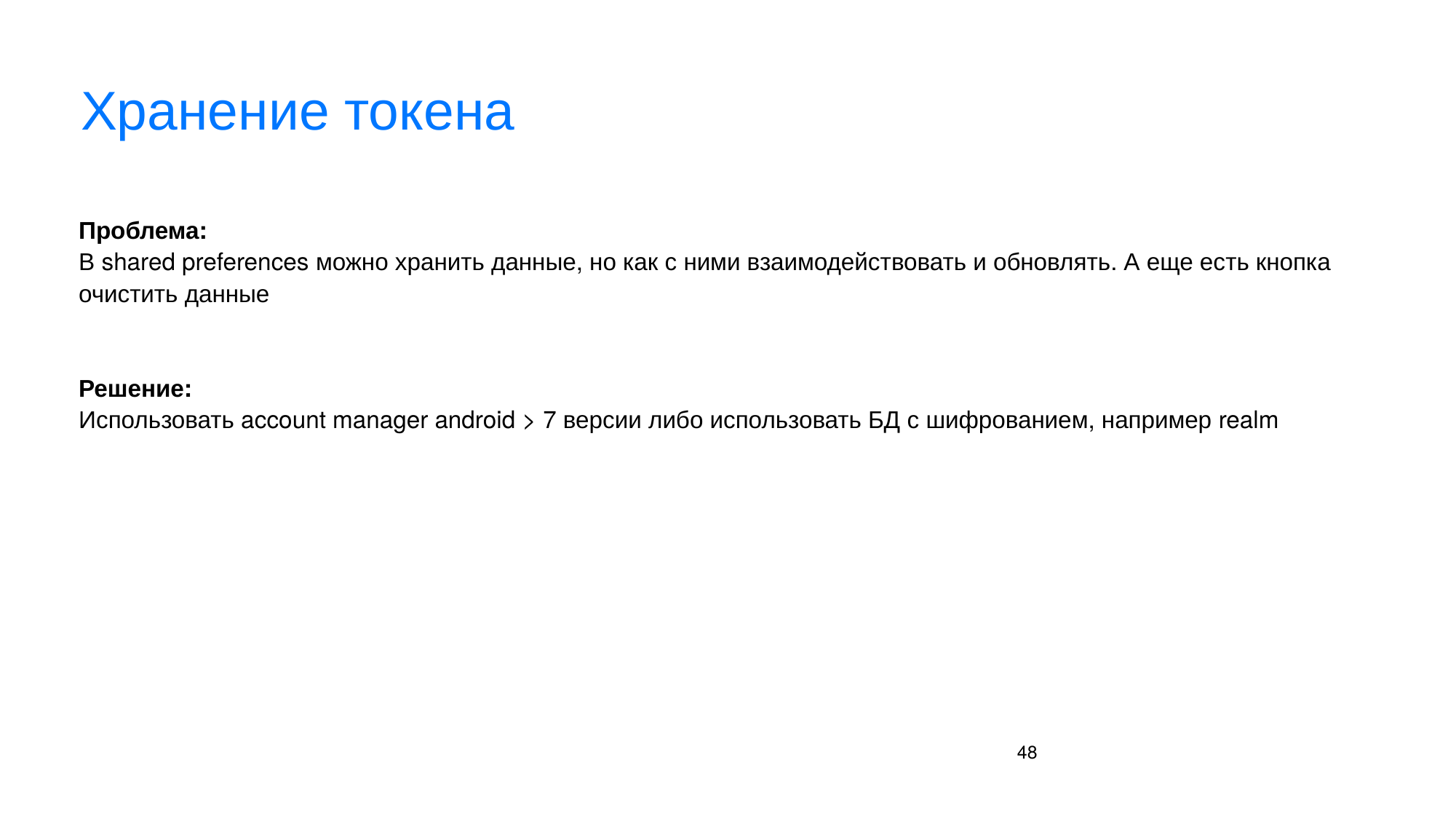

# Хранение токена
Проблема:
В shared preferences можно хранить данные, но как с ними взаимодействовать и обновлять. А еще есть кнопка очистить данные

Решение:
Использовать account manager android > 7 версии либо использовать БД с шифрованием, например realm

48